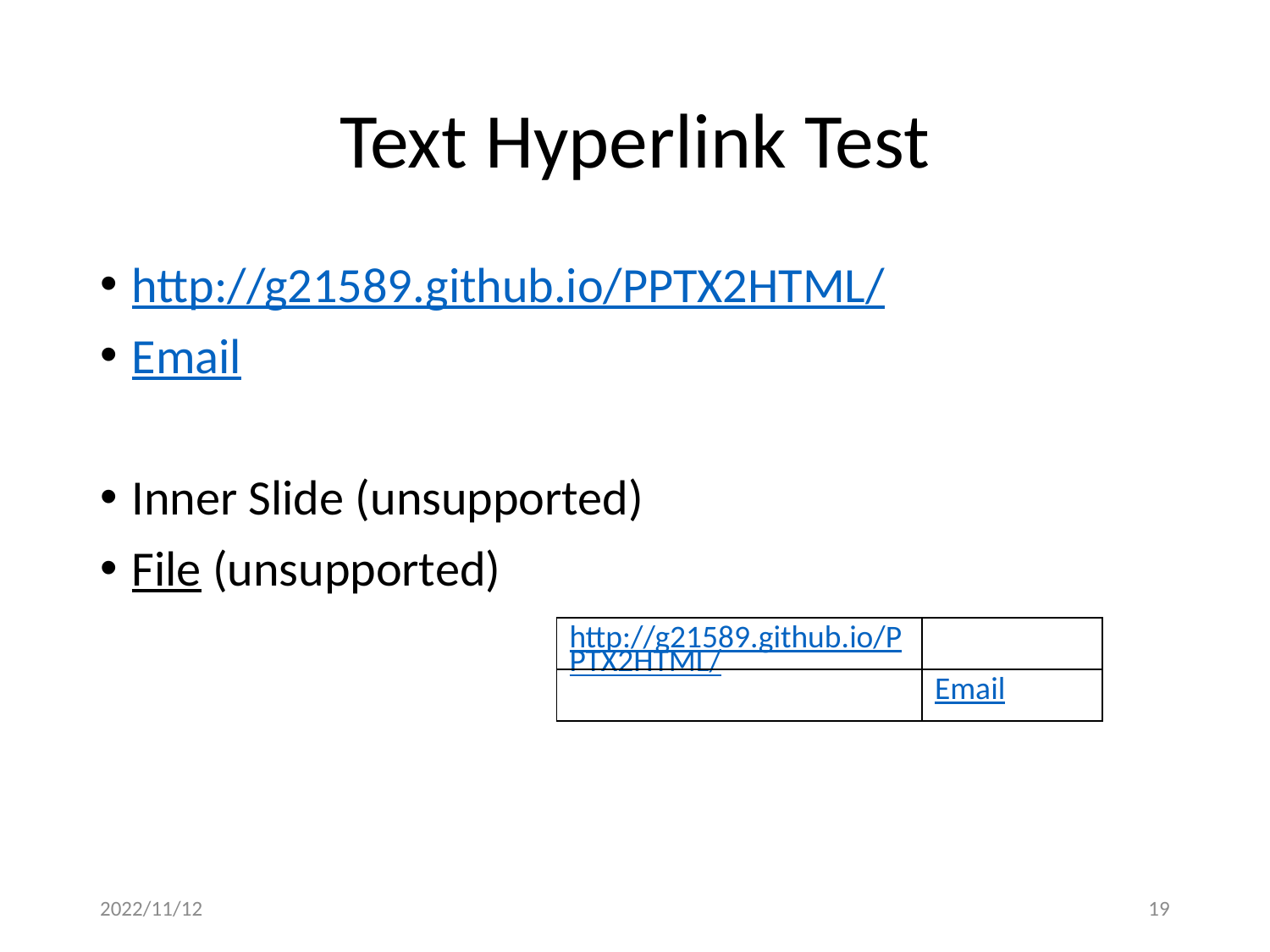

# Text Hyperlink Test
http://g21589.github.io/PPTX2HTML/
Email

Inner Slide (unsupported)
File (unsupported)
| http://g21589.github.io/PPTX2HTML/ |  |
| --- | --- |
|  | Email |
2022/11/12
19